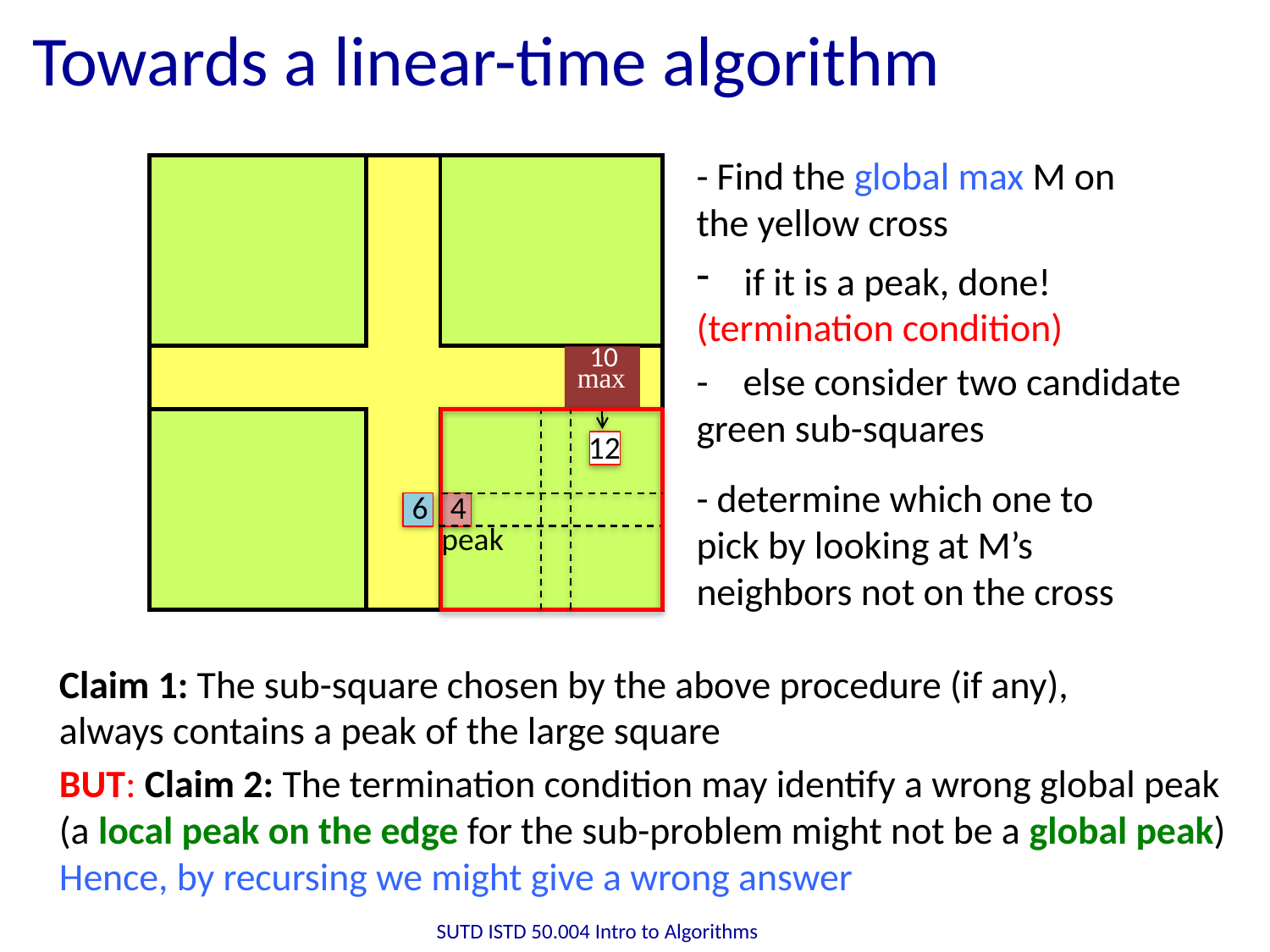

# Towards a linear-time algorithm
- Find the global max M on the yellow cross

if it is a peak, done!
(termination condition)
10

max

-    else consider two candidate green sub-squares

12

- determine which one to pick by looking at M’s neighbors not on the cross
6
4

peak
Claim 1: The sub-square chosen by the above procedure (if any), always contains a peak of the large square
BUT: Claim 2: The termination condition may identify a wrong global peak
(a local peak on the edge for the sub-problem might not be a global peak)
Hence, by recursing we might give a wrong answer
SUTD ISTD 50.004 Intro to Algorithms